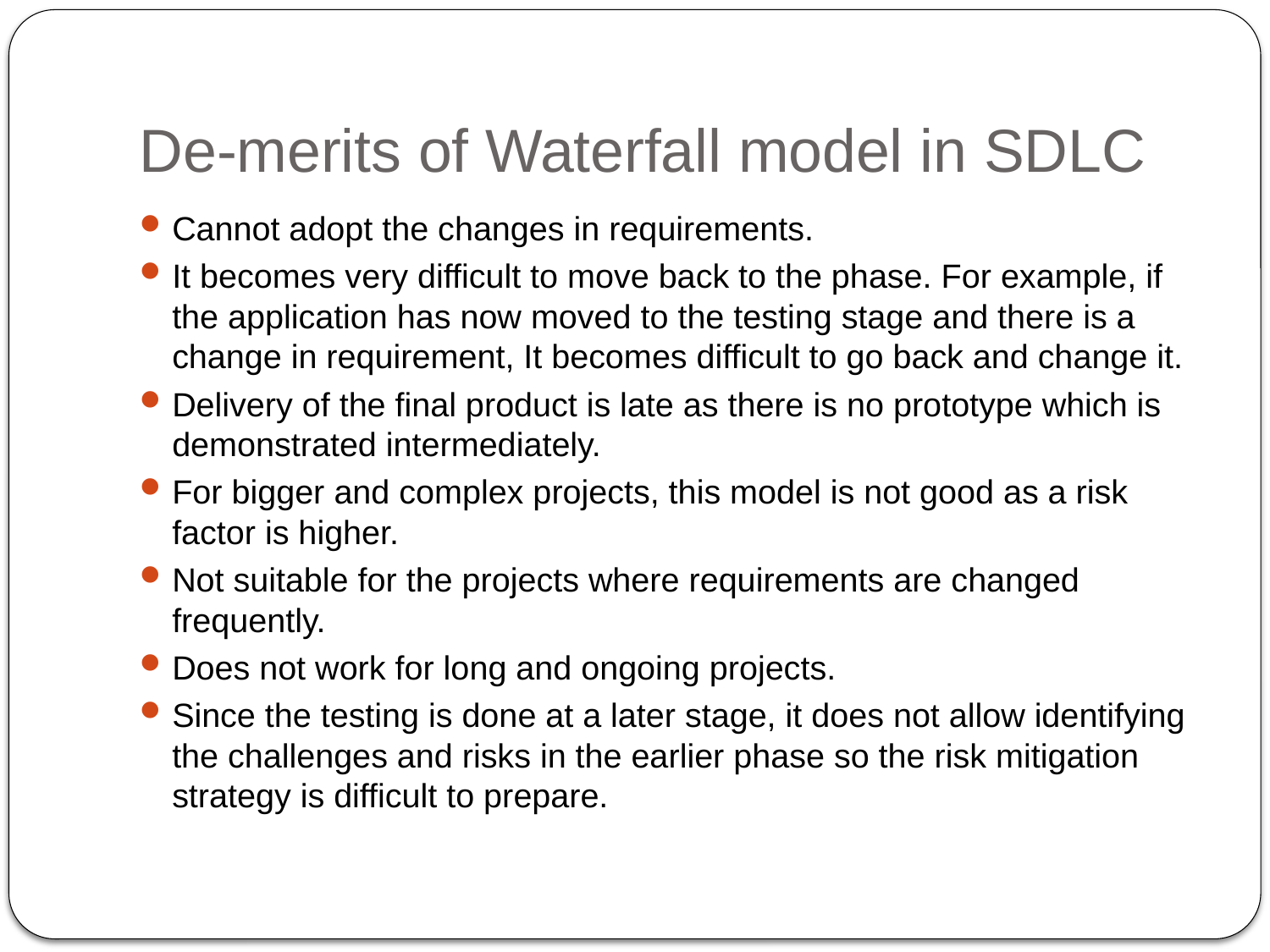

# De-merits of Waterfall model in SDLC
Cannot adopt the changes in requirements.
It becomes very difficult to move back to the phase. For example, if the application has now moved to the testing stage and there is a change in requirement, It becomes difficult to go back and change it.
Delivery of the final product is late as there is no prototype which is demonstrated intermediately.
For bigger and complex projects, this model is not good as a risk factor is higher.
Not suitable for the projects where requirements are changed frequently.
Does not work for long and ongoing projects.
Since the testing is done at a later stage, it does not allow identifying the challenges and risks in the earlier phase so the risk mitigation strategy is difficult to prepare.